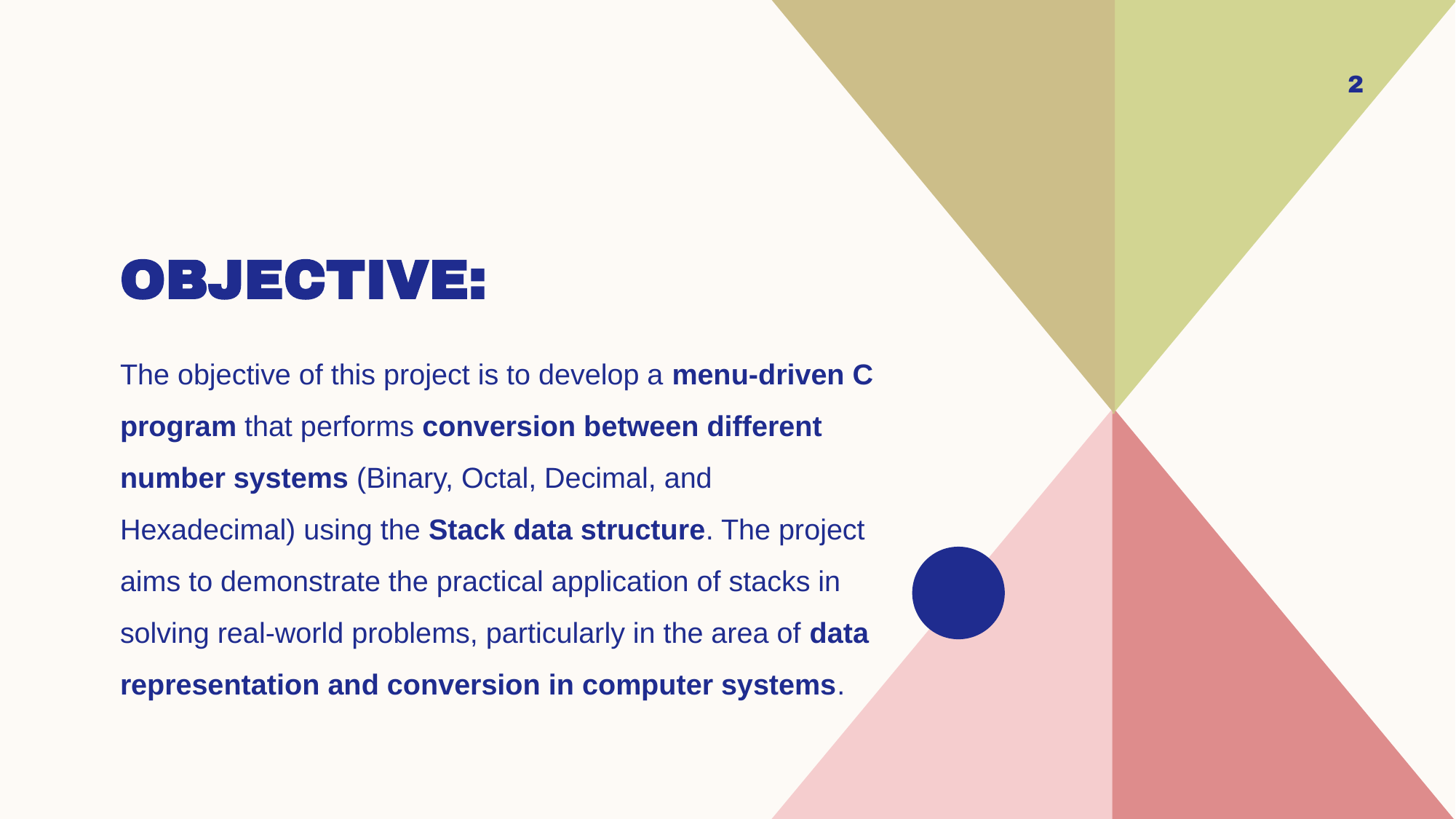

2
# Objective:
The objective of this project is to develop a menu-driven C program that performs conversion between different number systems (Binary, Octal, Decimal, and Hexadecimal) using the Stack data structure. The project aims to demonstrate the practical application of stacks in solving real-world problems, particularly in the area of data representation and conversion in computer systems.